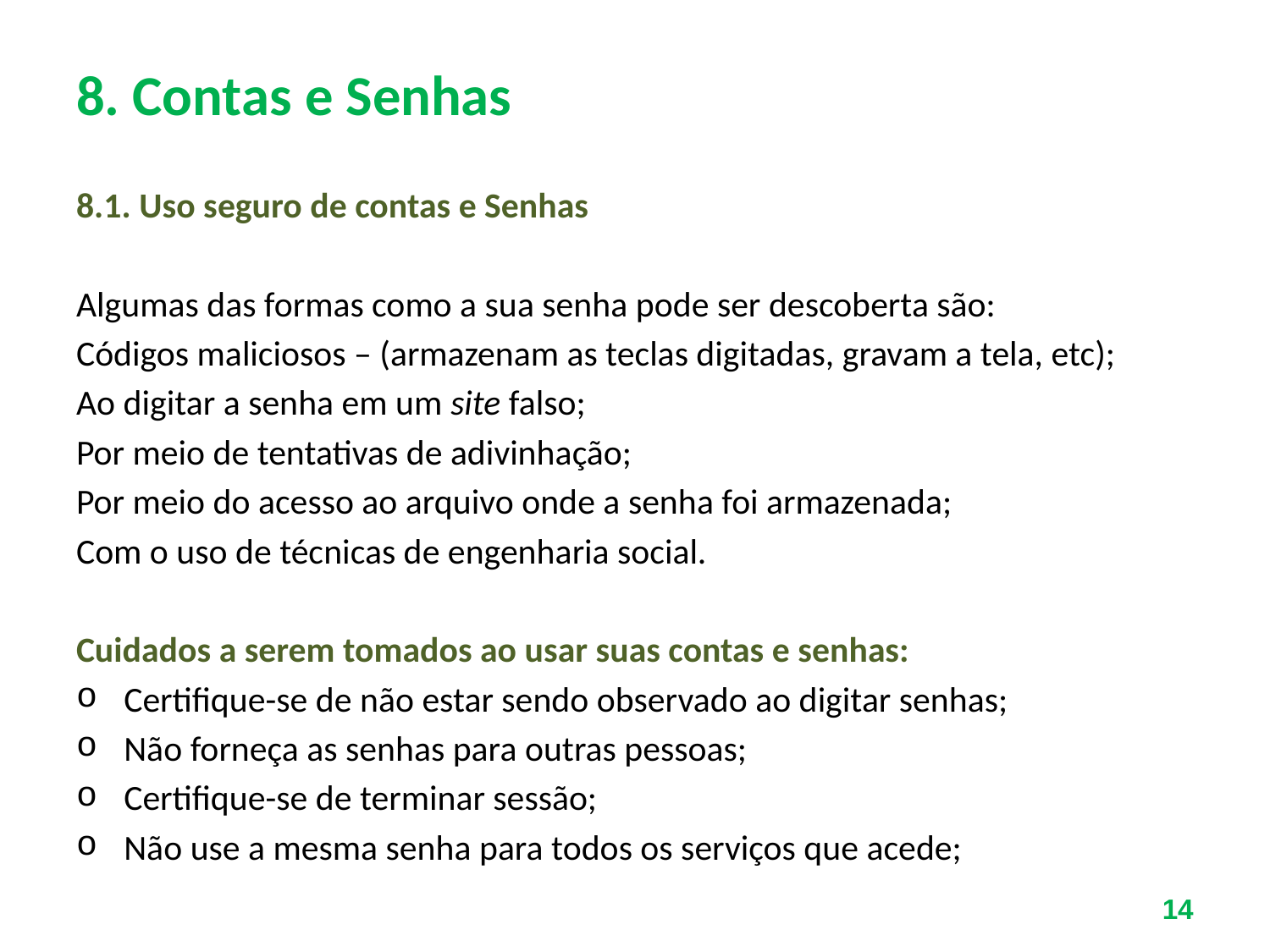

# 8. Contas e Senhas

8.1. Uso seguro de contas e Senhas

Algumas das formas como a sua senha pode ser descoberta são:
Códigos maliciosos – (armazenam as teclas digitadas, gravam a tela, etc);
Ao digitar a senha em um site falso;
Por meio de tentativas de adivinhação;
Por meio do acesso ao arquivo onde a senha foi armazenada;
Com o uso de técnicas de engenharia social.

Cuidados a serem tomados ao usar suas contas e senhas:
Certifique-se de não estar sendo observado ao digitar senhas;
Não forneça as senhas para outras pessoas;
Certifique-se de terminar sessão;
Não use a mesma senha para todos os serviços que acede;

14